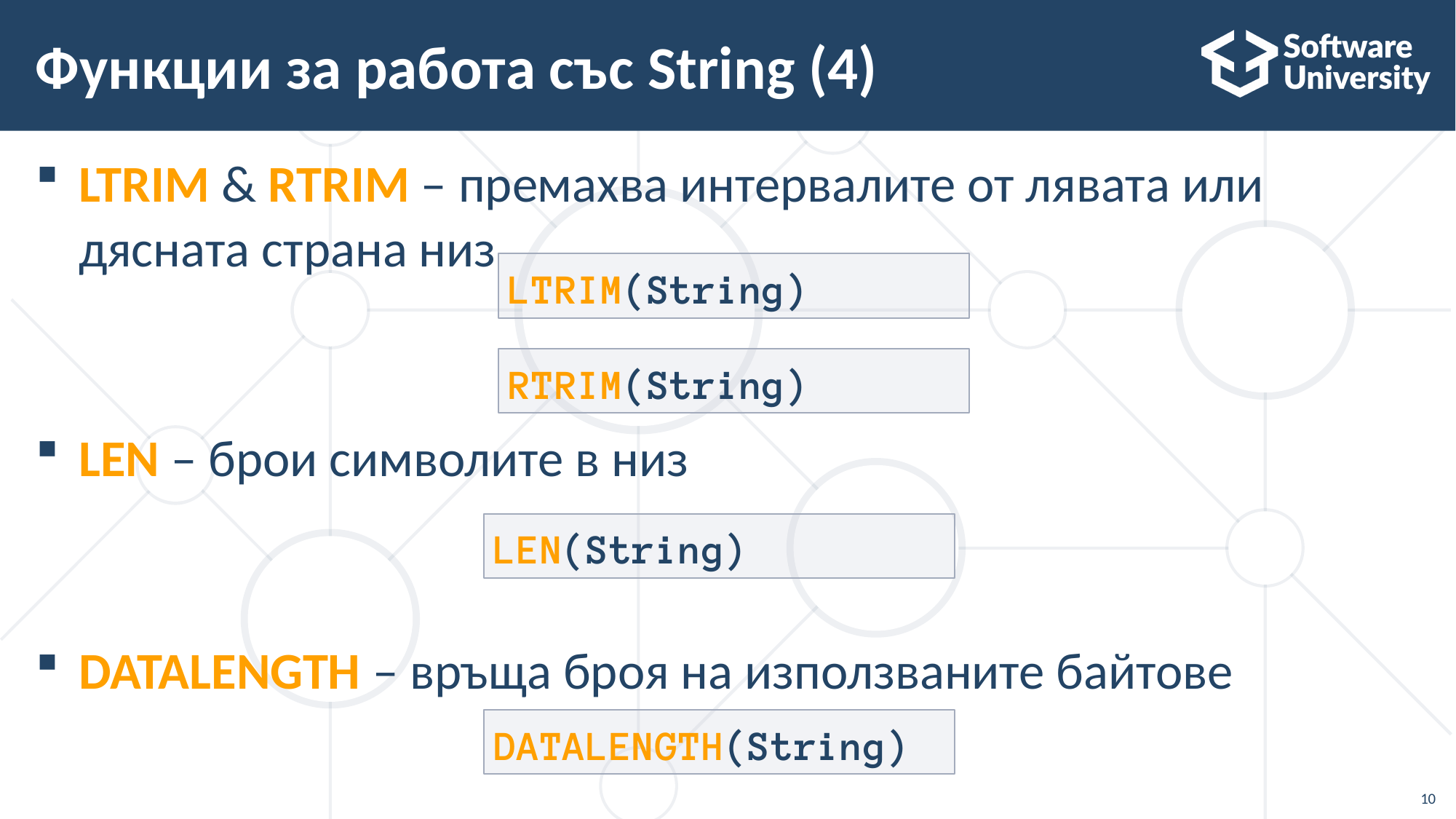

# Функции за работа със String (4)
LTRIM & RTRIM – премахва интервалите от лявата или дясната страна низ
LEN – брои символите в низ
DATALENGTH – връща броя на използваните байтове
LTRIM(String)
RTRIM(String)
LEN(String)
DATALENGTH(String)
10